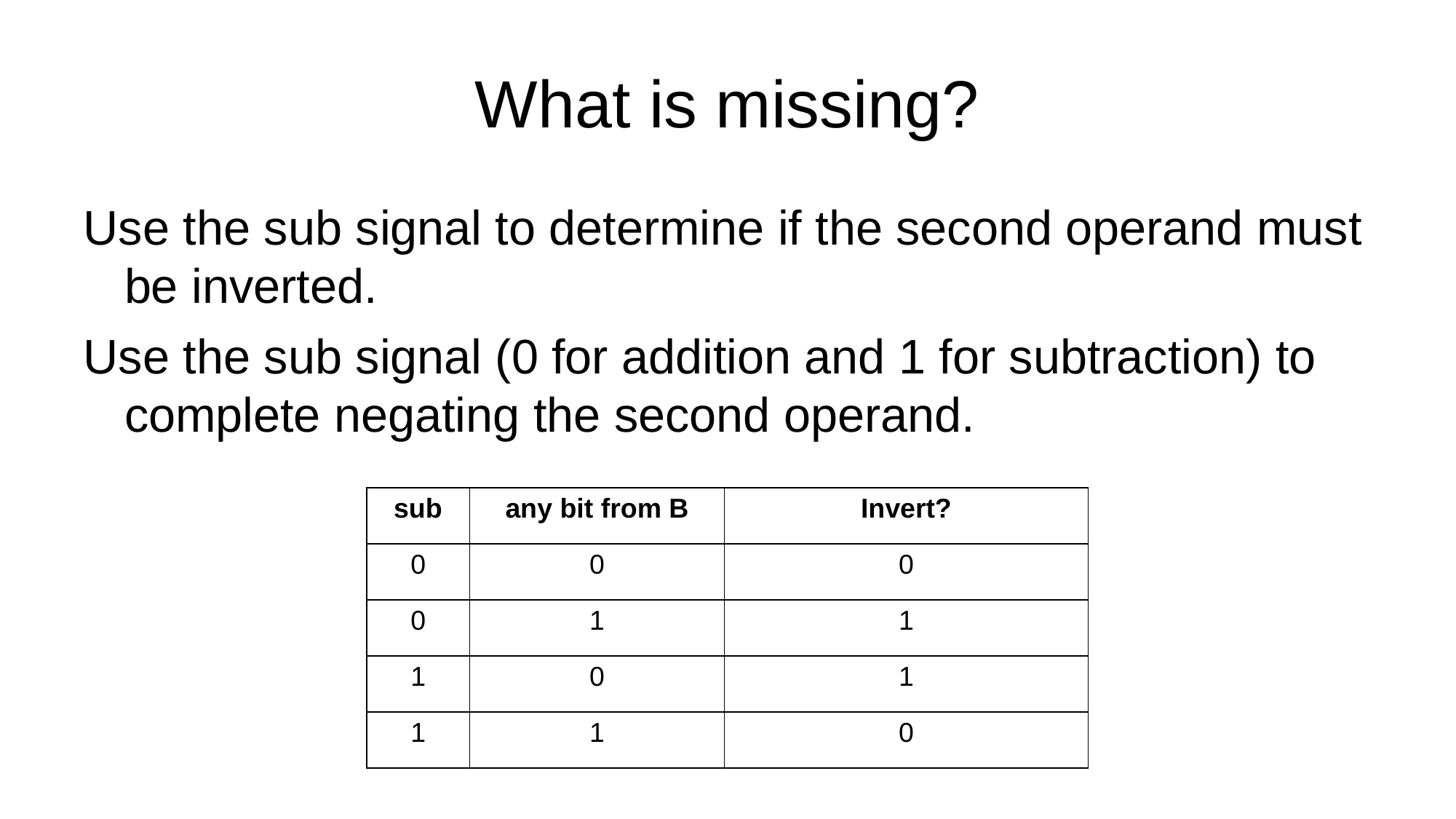

# What is missing?
Use the sub signal to determine if the second operand must be inverted.
Use the sub signal (0 for addition and 1 for subtraction) to complete negating the second operand.
| sub | any bit from B | Invert? |
| --- | --- | --- |
| 0 | 0 | 0 |
| 0 | 1 | 1 |
| 1 | 0 | 1 |
| 1 | 1 | 0 |